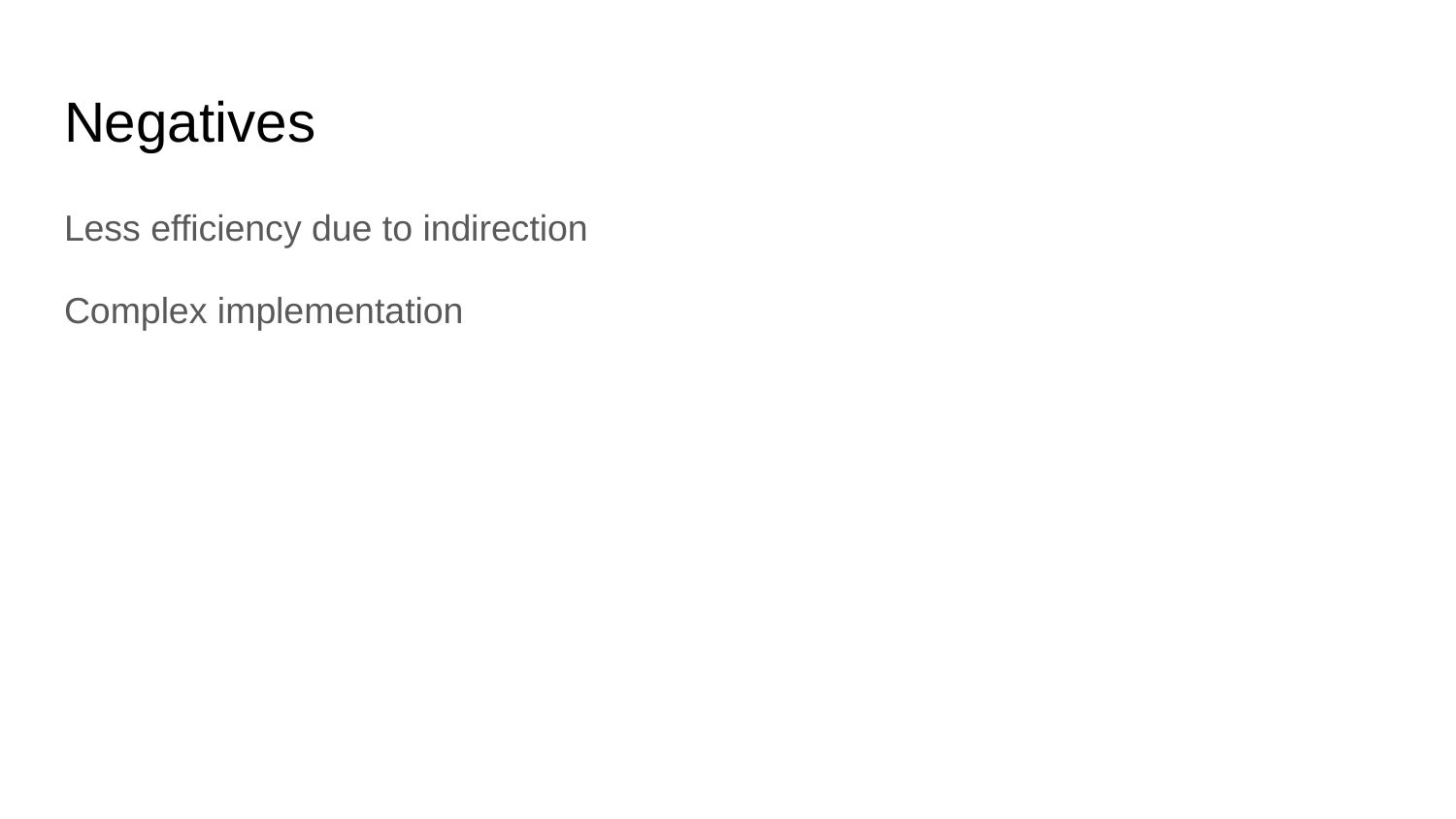

# Negatives
Less efficiency due to indirection
Complex implementation